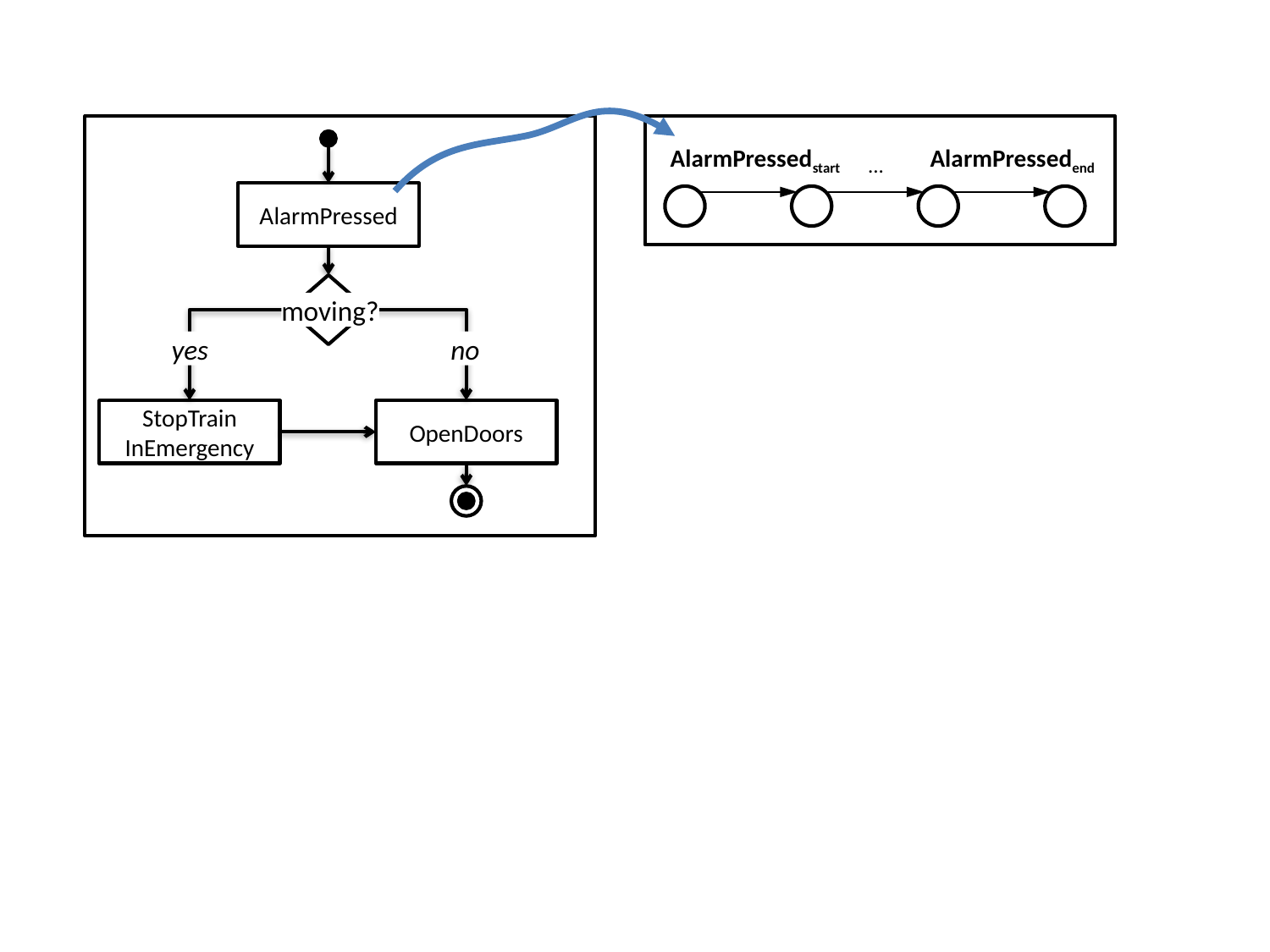

AlarmPressed

moving?
yes
no
StopTrain
InEmergency
OpenDoors

AlarmPressedstart
AlarmPressedend
...